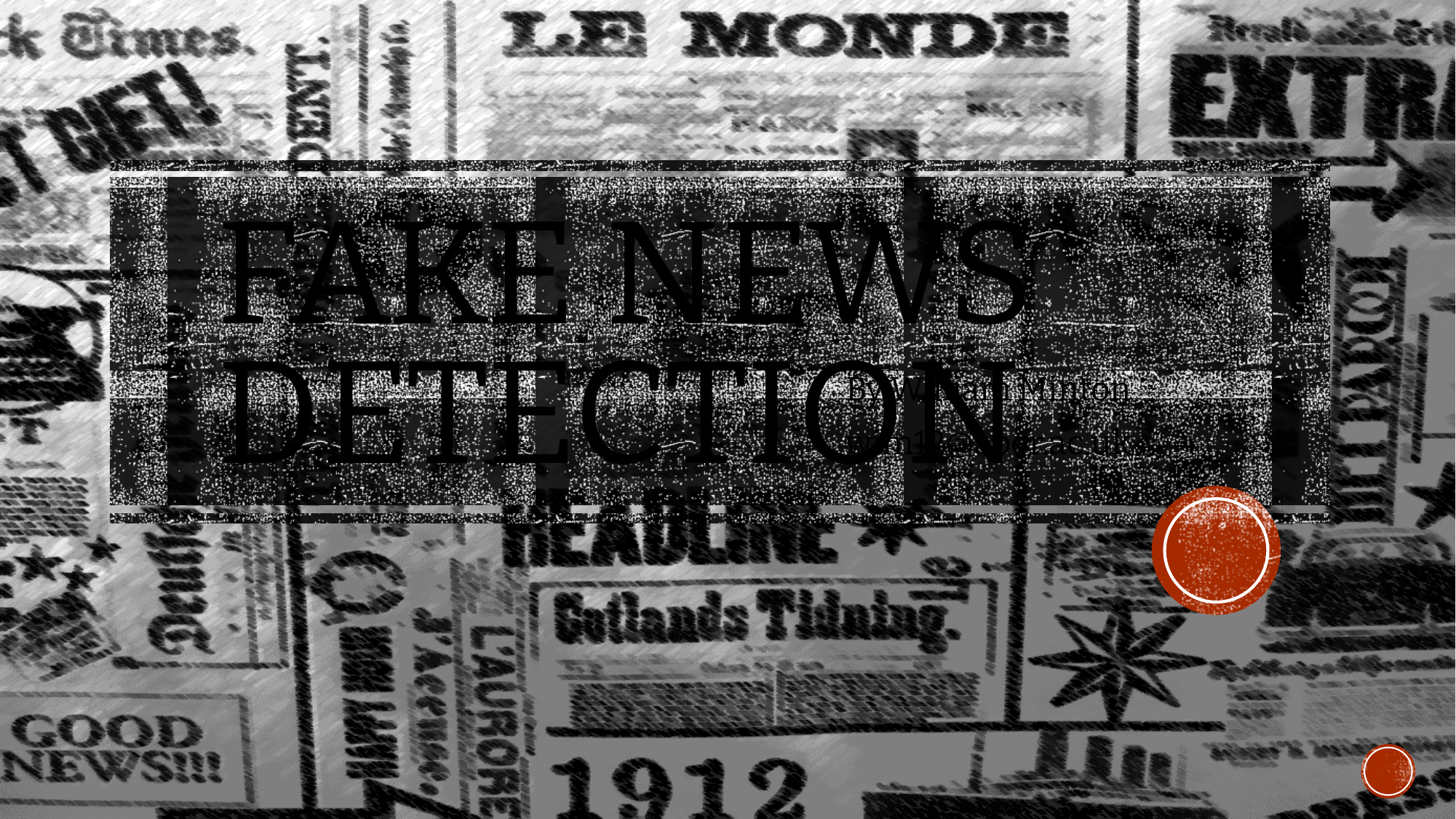

# Fake News Detection
By William Minton
wim12@aber.ac.uk